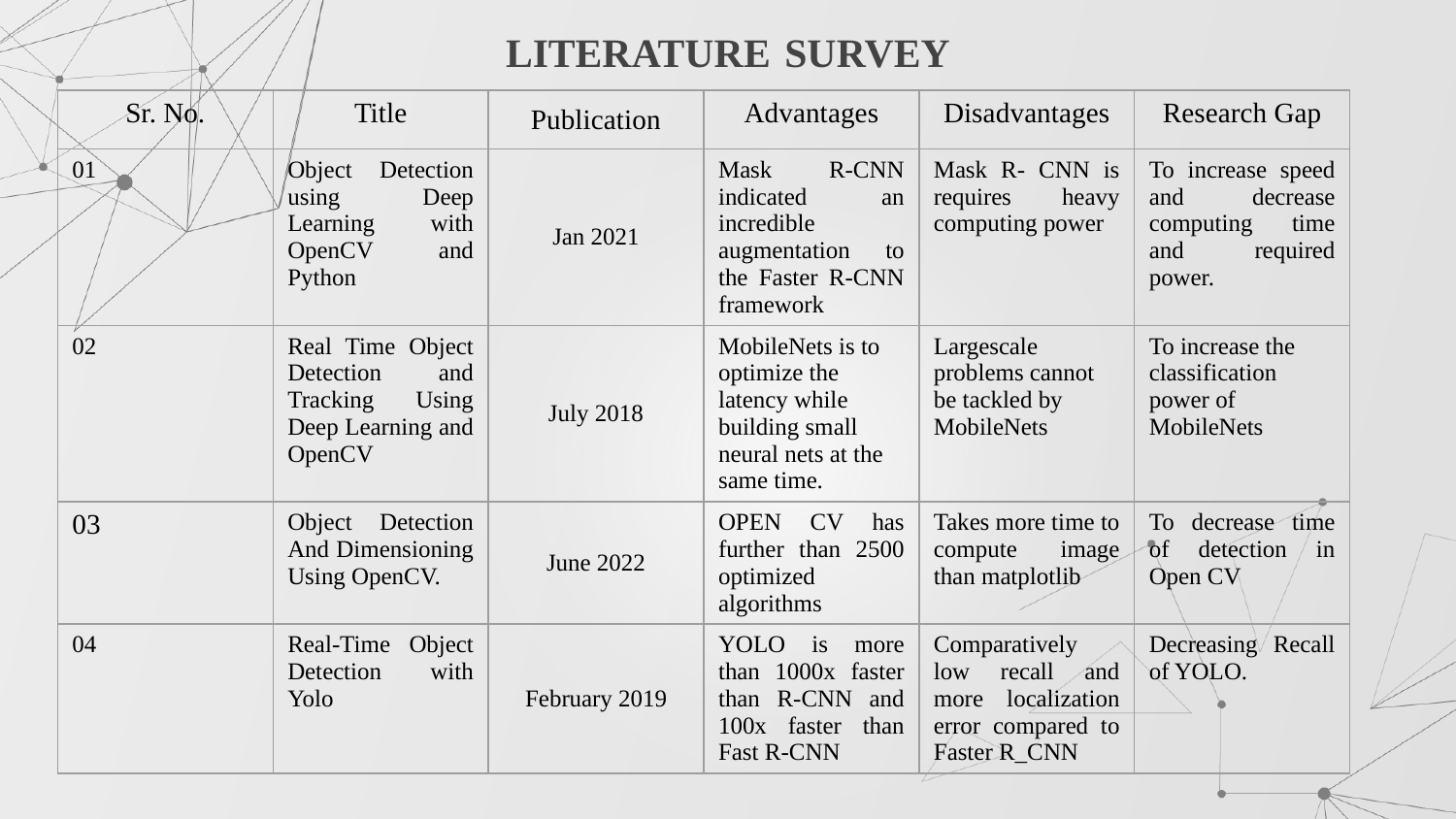

# LITERATURE SURVEY
| Sr. No. | Title | Publication | Advantages | Disadvantages | Research Gap |
| --- | --- | --- | --- | --- | --- |
| 01 | Object Detection using Deep Learning with OpenCV and Python | Jan 2021 | Mask R-CNN indicated an incredible augmentation to the Faster R-CNN framework | Mask R- CNN is requires heavy computing power | To increase speed and decrease computing time and required power. |
| 02 | Real Time Object Detection and Tracking Using Deep Learning and OpenCV | July 2018 | MobileNets is to optimize the latency while building small neural nets at the same time. | Largescale problems cannot be tackled by MobileNets | To increase the classification power of MobileNets |
| 03 | Object Detection And Dimensioning Using OpenCV. | June 2022 | OPEN CV has further than 2500 optimized algorithms | Takes more time to compute image than matplotlib | To decrease time of detection in Open CV |
| 04 | Real-Time Object Detection with Yolo | February 2019 | YOLO is more than 1000x faster than R-CNN and 100x faster than Fast R-CNN | Comparatively low recall and more localization error compared to Faster R\_CNN | Decreasing Recall of YOLO. |